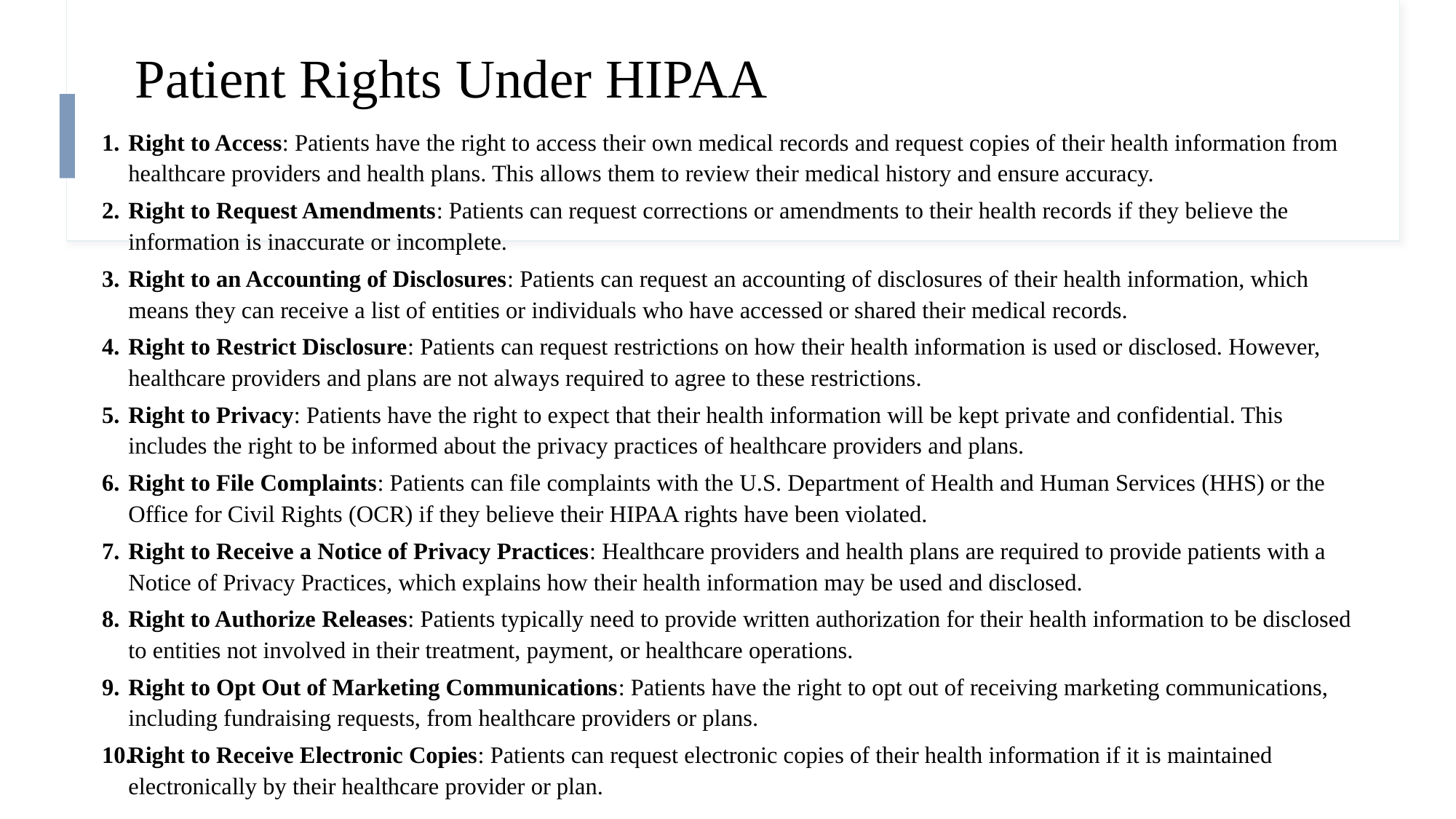

# Patient Rights Under HIPAA
Right to Access: Patients have the right to access their own medical records and request copies of their health information from healthcare providers and health plans. This allows them to review their medical history and ensure accuracy.
Right to Request Amendments: Patients can request corrections or amendments to their health records if they believe the information is inaccurate or incomplete.
Right to an Accounting of Disclosures: Patients can request an accounting of disclosures of their health information, which means they can receive a list of entities or individuals who have accessed or shared their medical records.
Right to Restrict Disclosure: Patients can request restrictions on how their health information is used or disclosed. However, healthcare providers and plans are not always required to agree to these restrictions.
Right to Privacy: Patients have the right to expect that their health information will be kept private and confidential. This includes the right to be informed about the privacy practices of healthcare providers and plans.
Right to File Complaints: Patients can file complaints with the U.S. Department of Health and Human Services (HHS) or the Office for Civil Rights (OCR) if they believe their HIPAA rights have been violated.
Right to Receive a Notice of Privacy Practices: Healthcare providers and health plans are required to provide patients with a Notice of Privacy Practices, which explains how their health information may be used and disclosed.
Right to Authorize Releases: Patients typically need to provide written authorization for their health information to be disclosed to entities not involved in their treatment, payment, or healthcare operations.
Right to Opt Out of Marketing Communications: Patients have the right to opt out of receiving marketing communications, including fundraising requests, from healthcare providers or plans.
Right to Receive Electronic Copies: Patients can request electronic copies of their health information if it is maintained electronically by their healthcare provider or plan.